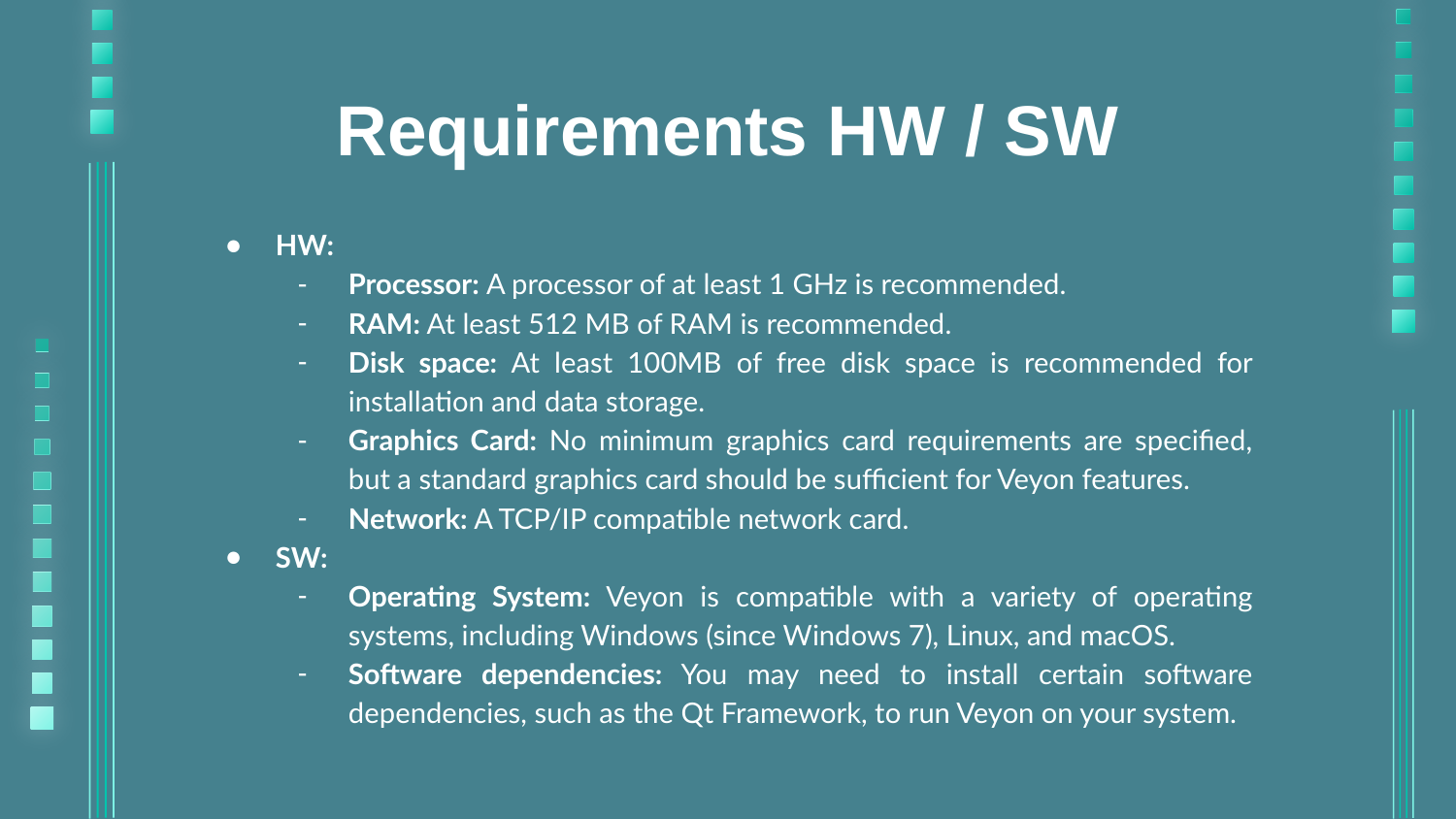

# Requirements HW / SW

HW:
Processor: A processor of at least 1 GHz is recommended.
RAM: At least 512 MB of RAM is recommended.
Disk space: At least 100MB of free disk space is recommended for installation and data storage.
Graphics Card: No minimum graphics card requirements are specified, but a standard graphics card should be sufficient for Veyon features.
Network: A TCP/IP compatible network card.
SW:
Operating System: Veyon is compatible with a variety of operating systems, including Windows (since Windows 7), Linux, and macOS.
Software dependencies: You may need to install certain software dependencies, such as the Qt Framework, to run Veyon on your system.